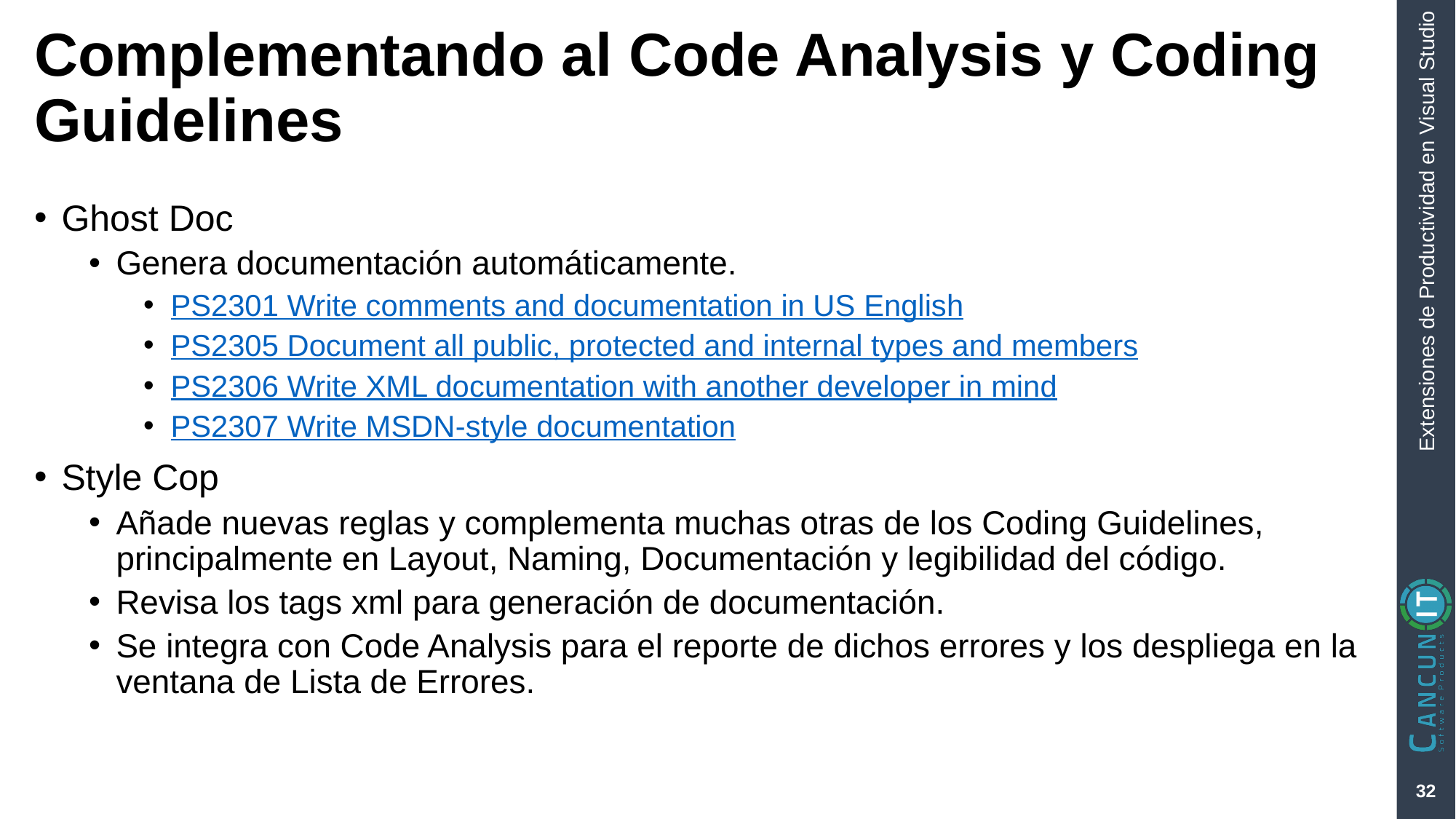

# Complementando al Code Analysis y Coding Guidelines
Ghost Doc
Genera documentación automáticamente.
PS2301 Write comments and documentation in US English
PS2305 Document all public, protected and internal types and members
PS2306 Write XML documentation with another developer in mind
PS2307 Write MSDN-style documentation
Style Cop
Añade nuevas reglas y complementa muchas otras de los Coding Guidelines, principalmente en Layout, Naming, Documentación y legibilidad del código.
Revisa los tags xml para generación de documentación.
Se integra con Code Analysis para el reporte de dichos errores y los despliega en la ventana de Lista de Errores.

32